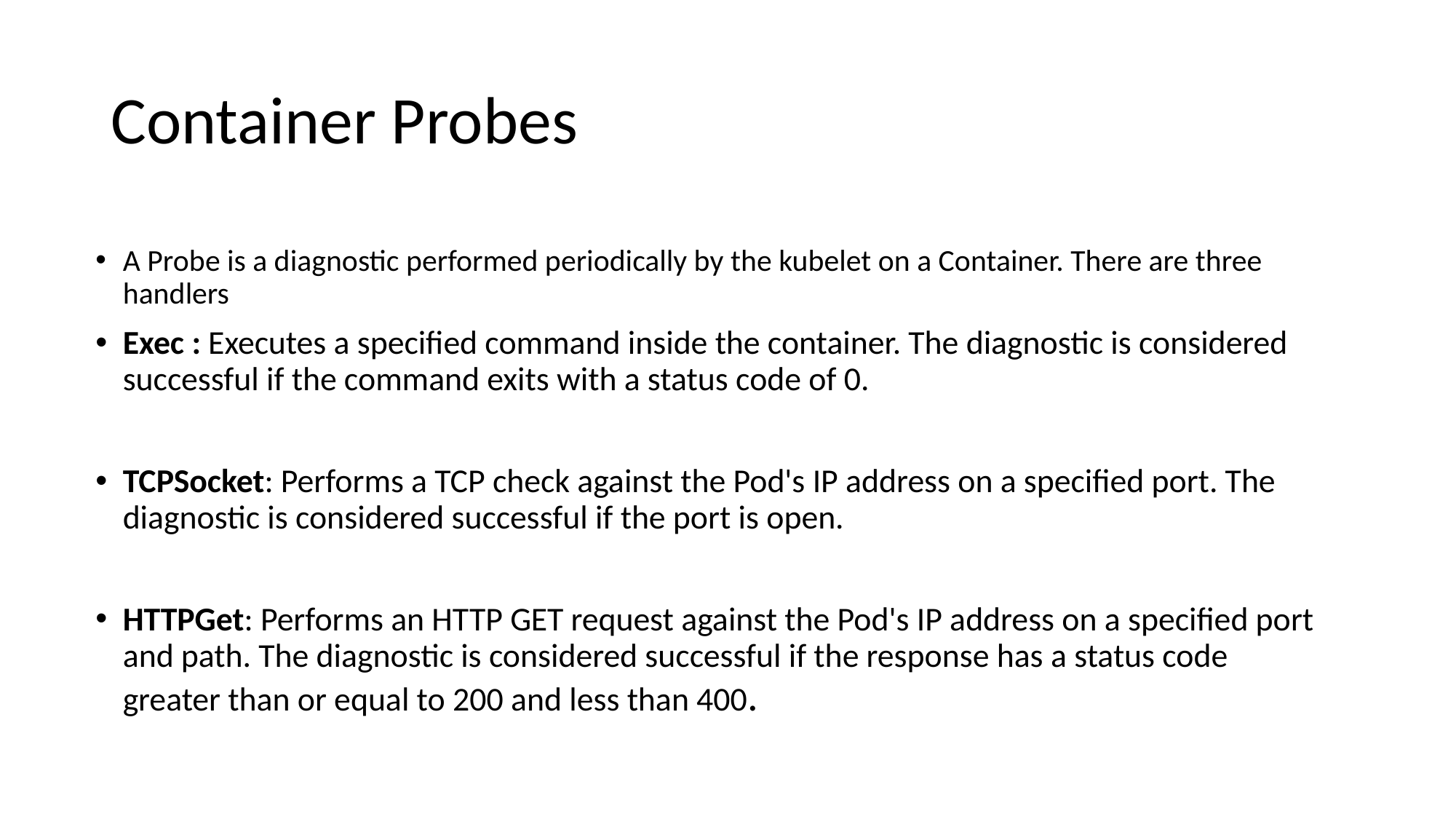

# Container Probes
A Probe is a diagnostic performed periodically by the kubelet on a Container. There are three handlers
Exec : Executes a specified command inside the container. The diagnostic is considered successful if the command exits with a status code of 0.

TCPSocket: Performs a TCP check against the Pod's IP address on a specified port. The diagnostic is considered successful if the port is open.

HTTPGet: Performs an HTTP GET request against the Pod's IP address on a specified port and path. The diagnostic is considered successful if the response has a status code greater than or equal to 200 and less than 400.